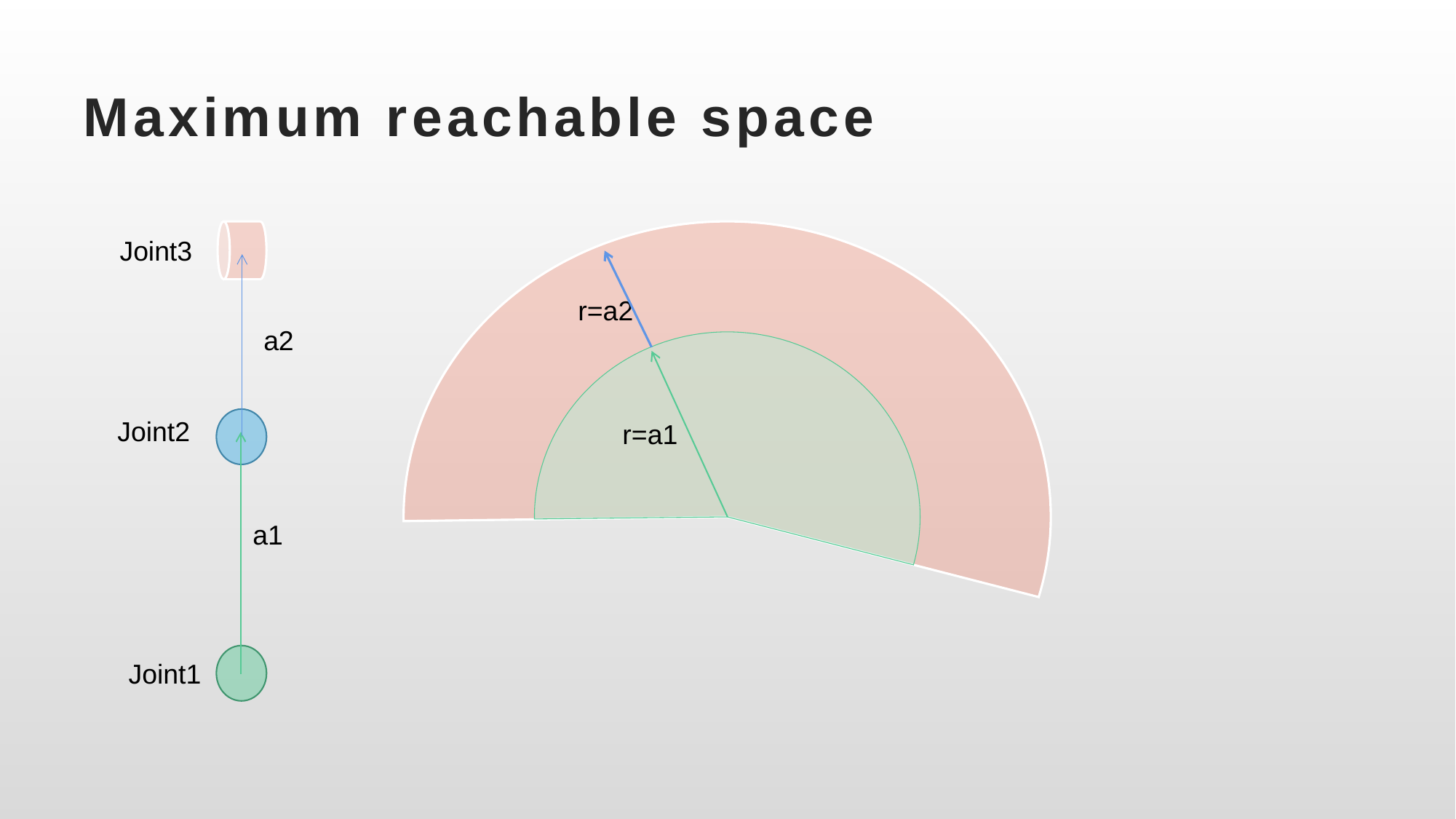

# Maximum reachable space

Joint3
a2
Joint2

a1

Joint1

r=a2

r=a1